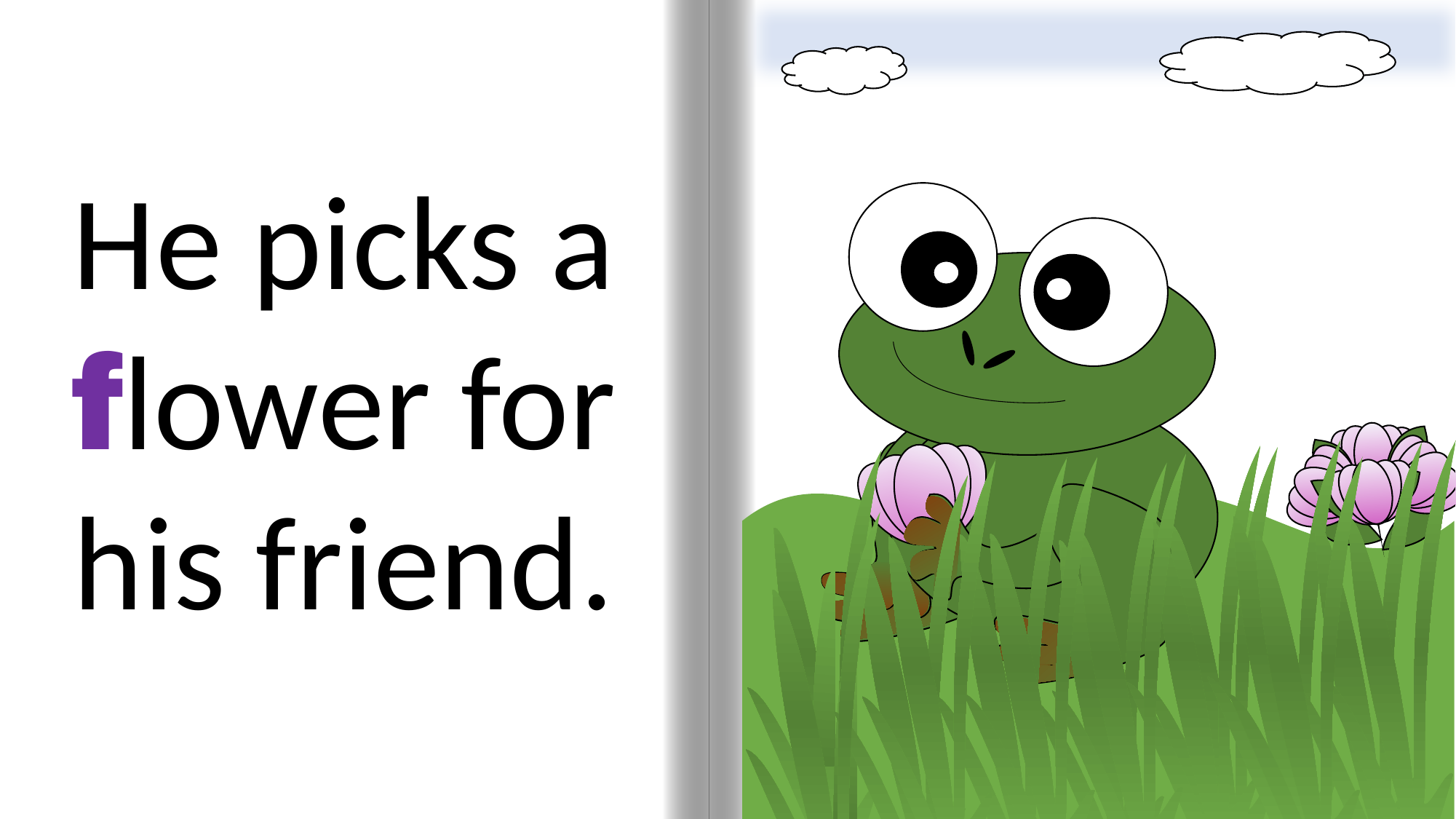

He picks a flower for his friend.